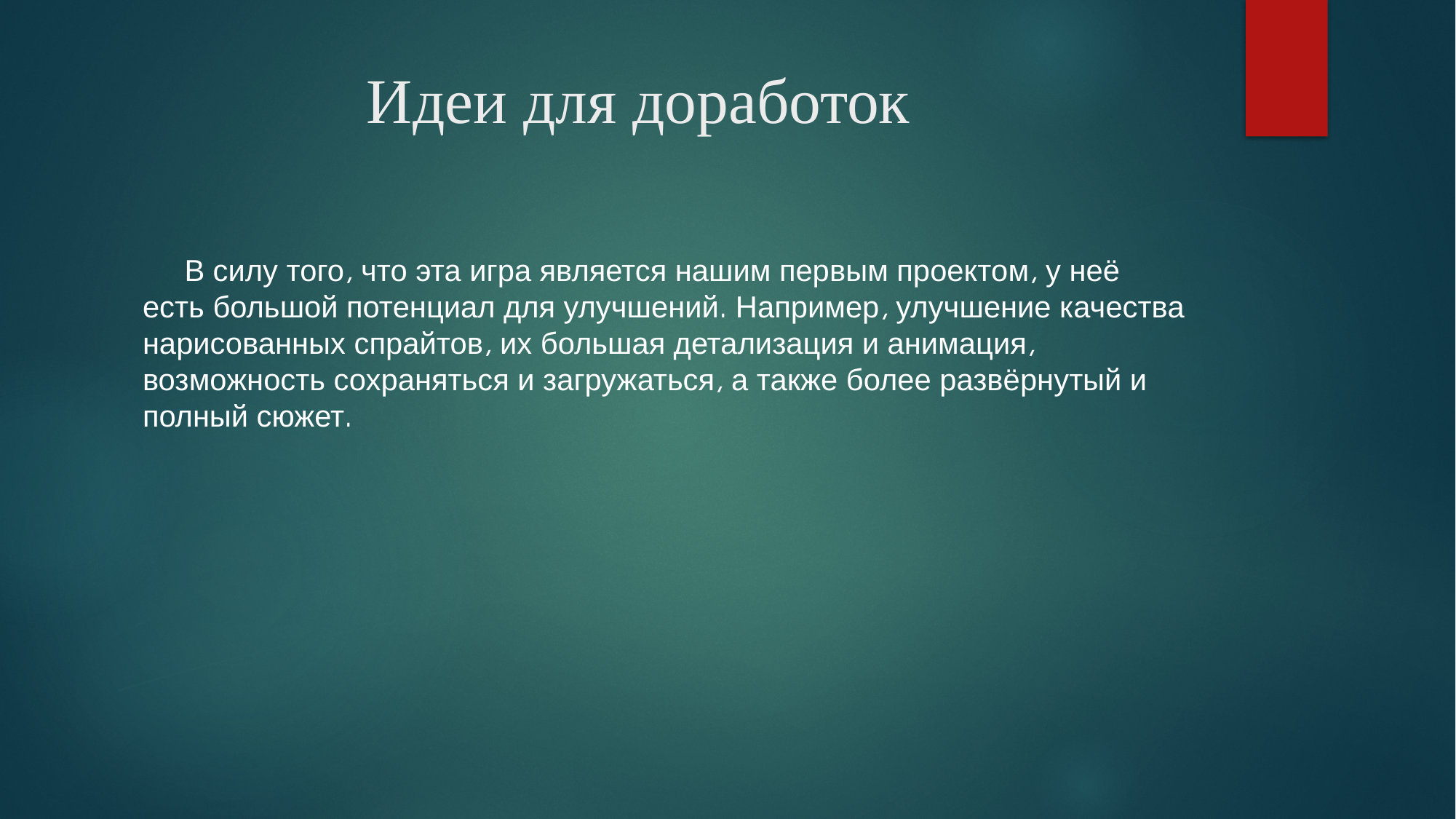

# Идеи для доработок
     В силу того, что эта игра является нашим первым проектом, у неё есть большой потенциал для улучшений. Например, улучшение качества нарисованных спрайтов, их большая детализация и анимация, возможность сохраняться и загружаться, а также более развёрнутый и полный сюжет.